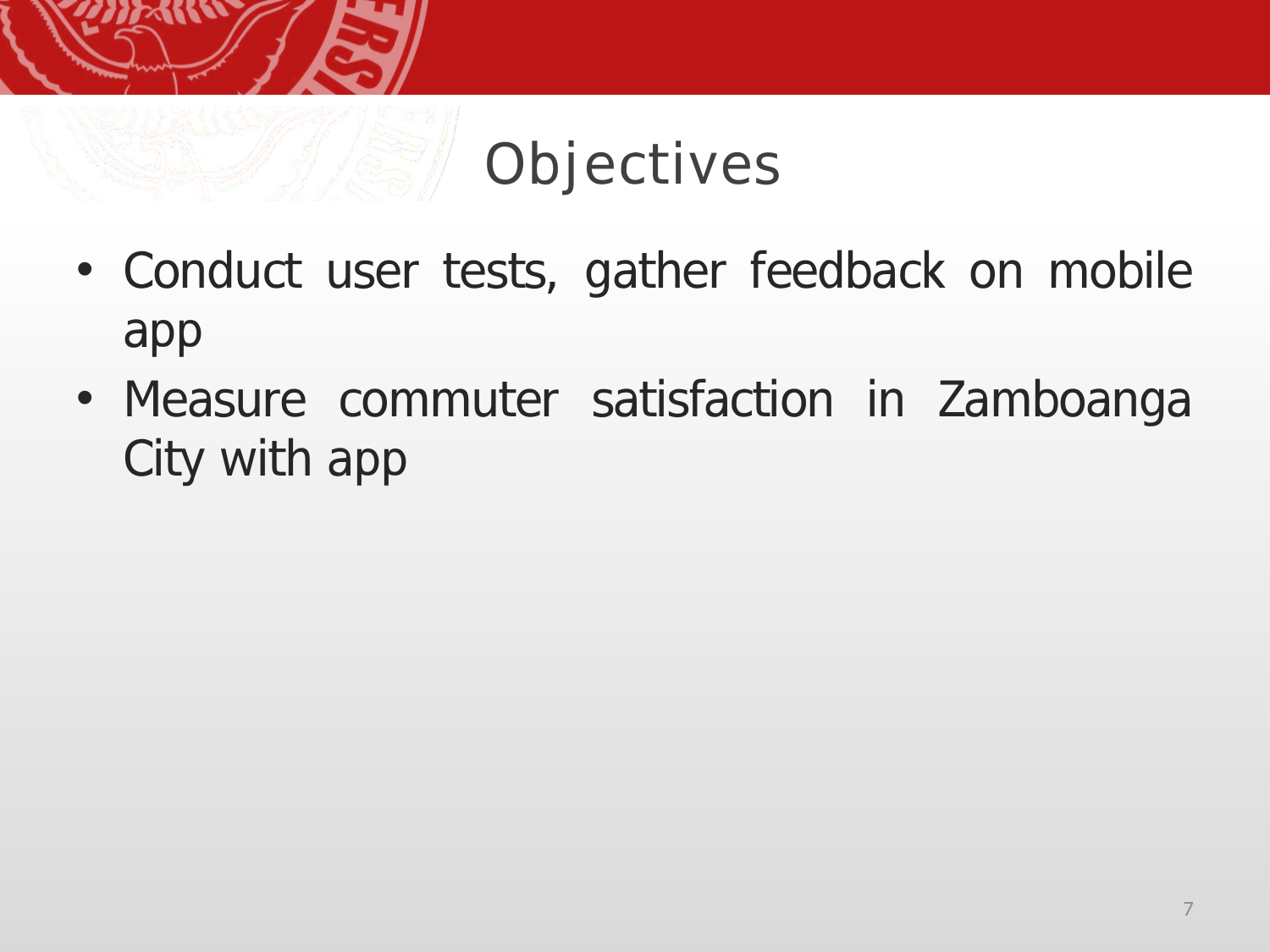

# Objectives
Conduct user tests, gather feedback on mobile app
Measure commuter satisfaction in Zamboanga City with app

7